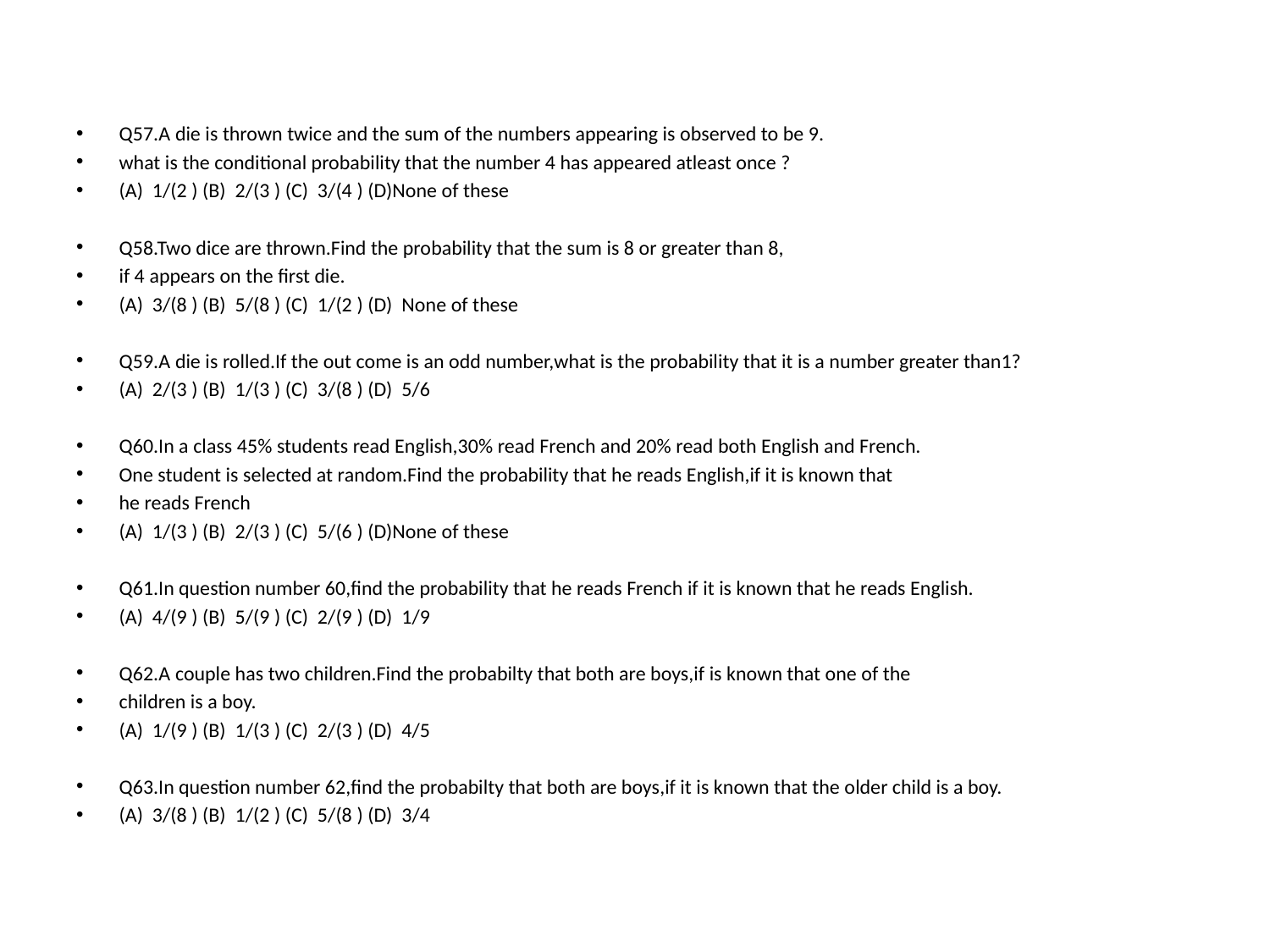

#

Q57.A die is thrown twice and the sum of the numbers appearing is observed to be 9.
what is the conditional probability that the number 4 has appeared atleast once ?
(A)  1/(2 ) (B)  2/(3 ) (C)  3/(4 ) (D)None of these

Q58.Two dice are thrown.Find the probability that the sum is 8 or greater than 8,
if 4 appears on the first die.
(A)  3/(8 ) (B)  5/(8 ) (C)  1/(2 ) (D)  None of these

Q59.A die is rolled.If the out come is an odd number,what is the probability that it is a number greater than1?
(A)  2/(3 ) (B)  1/(3 ) (C)  3/(8 ) (D)  5/6

Q60.In a class 45% students read English,30% read French and 20% read both English and French.
One student is selected at random.Find the probability that he reads English,if it is known that
he reads French
(A)  1/(3 ) (B)  2/(3 ) (C)  5/(6 ) (D)None of these

Q61.In question number 60,find the probability that he reads French if it is known that he reads English.
(A)  4/(9 ) (B)  5/(9 ) (C)  2/(9 ) (D)  1/9

Q62.A couple has two children.Find the probabilty that both are boys,if is known that one of the
children is a boy.
(A)  1/(9 ) (B)  1/(3 ) (C)  2/(3 ) (D)  4/5

Q63.In question number 62,find the probabilty that both are boys,if it is known that the older child is a boy.
(A)  3/(8 ) (B)  1/(2 ) (C)  5/(8 ) (D)  3/4